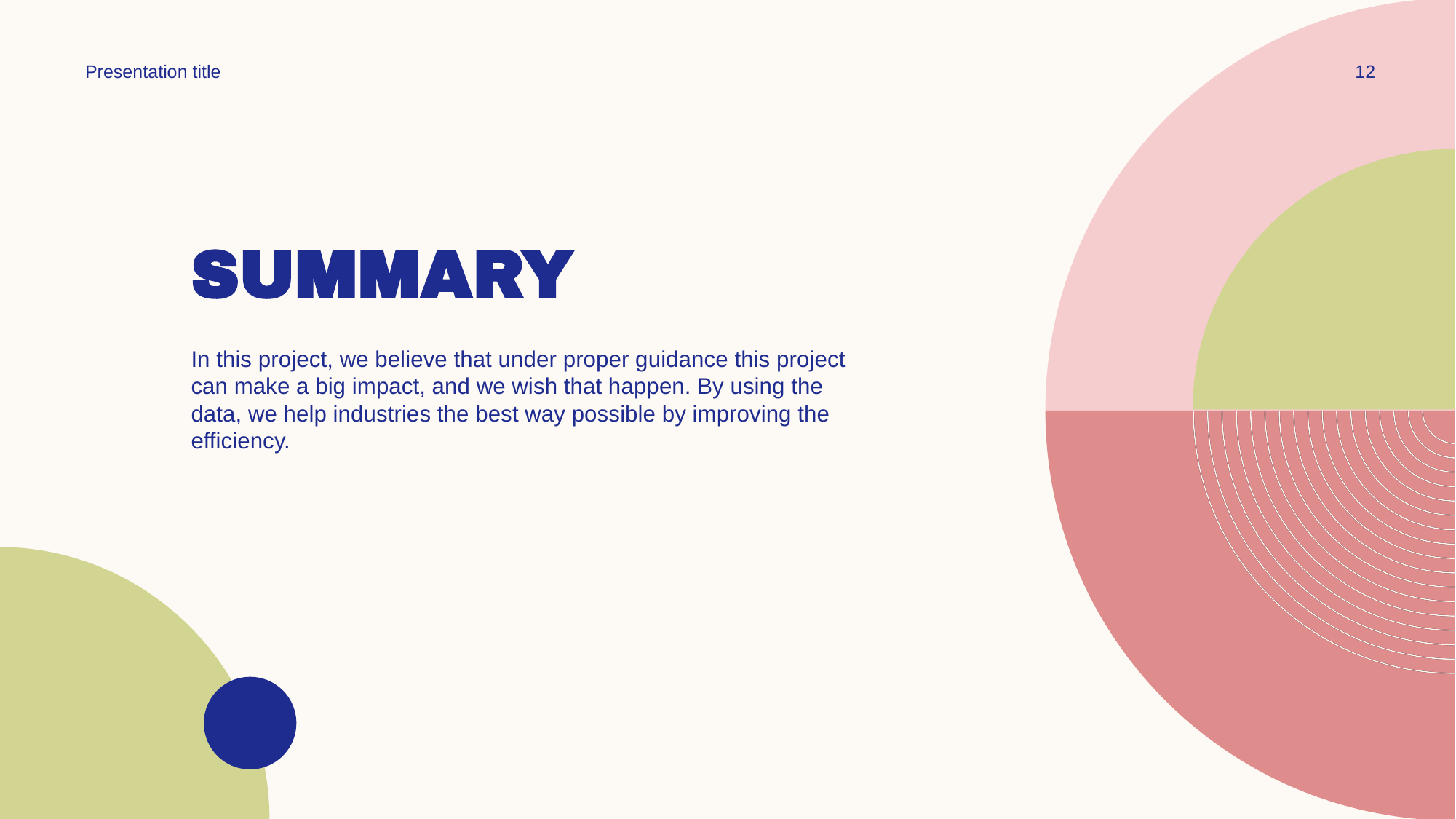

Presentation title
12
# SUMMARY
In this project, we believe that under proper guidance this project can make a big impact, and we wish that happen. By using the data, we help industries the best way possible by improving the efficiency.